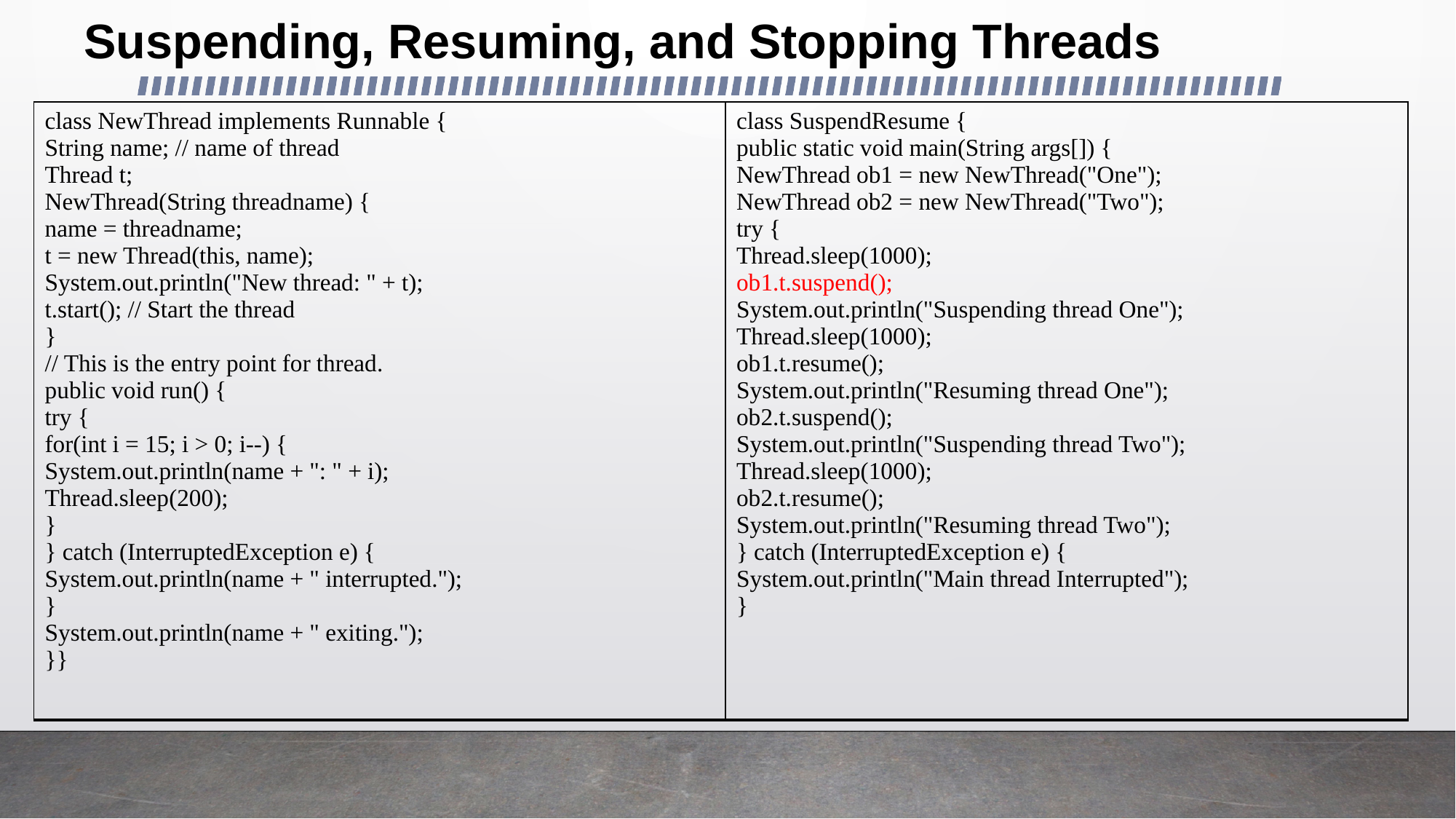

# Suspending, Resuming, and Stopping Threads
| class NewThread implements Runnable { String name; // name of thread Thread t; NewThread(String threadname) { name = threadname; t = new Thread(this, name); System.out.println("New thread: " + t); t.start(); // Start the thread } // This is the entry point for thread. public void run() { try { for(int i = 15; i > 0; i--) { System.out.println(name + ": " + i); Thread.sleep(200); } } catch (InterruptedException e) { System.out.println(name + " interrupted."); } System.out.println(name + " exiting."); }} | class SuspendResume { public static void main(String args[]) { NewThread ob1 = new NewThread("One"); NewThread ob2 = new NewThread("Two"); try { Thread.sleep(1000); ob1.t.suspend(); System.out.println("Suspending thread One"); Thread.sleep(1000); ob1.t.resume(); System.out.println("Resuming thread One"); ob2.t.suspend(); System.out.println("Suspending thread Two"); Thread.sleep(1000); ob2.t.resume(); System.out.println("Resuming thread Two"); } catch (InterruptedException e) { System.out.println("Main thread Interrupted"); } |
| --- | --- |